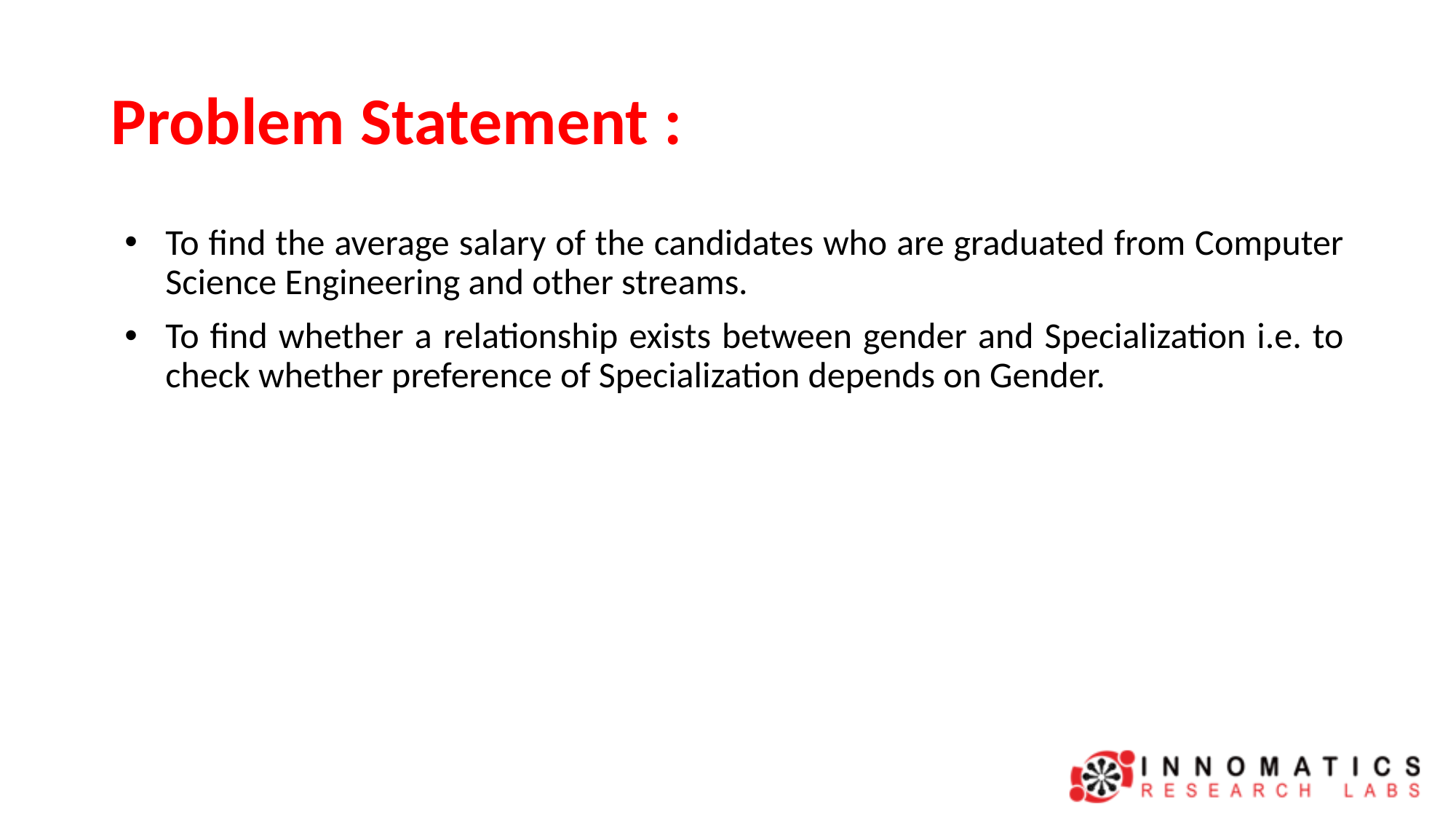

# Problem Statement :
To find the average salary of the candidates who are graduated from Computer Science Engineering and other streams.
To find whether a relationship exists between gender and Specialization i.e. to check whether preference of Specialization depends on Gender.